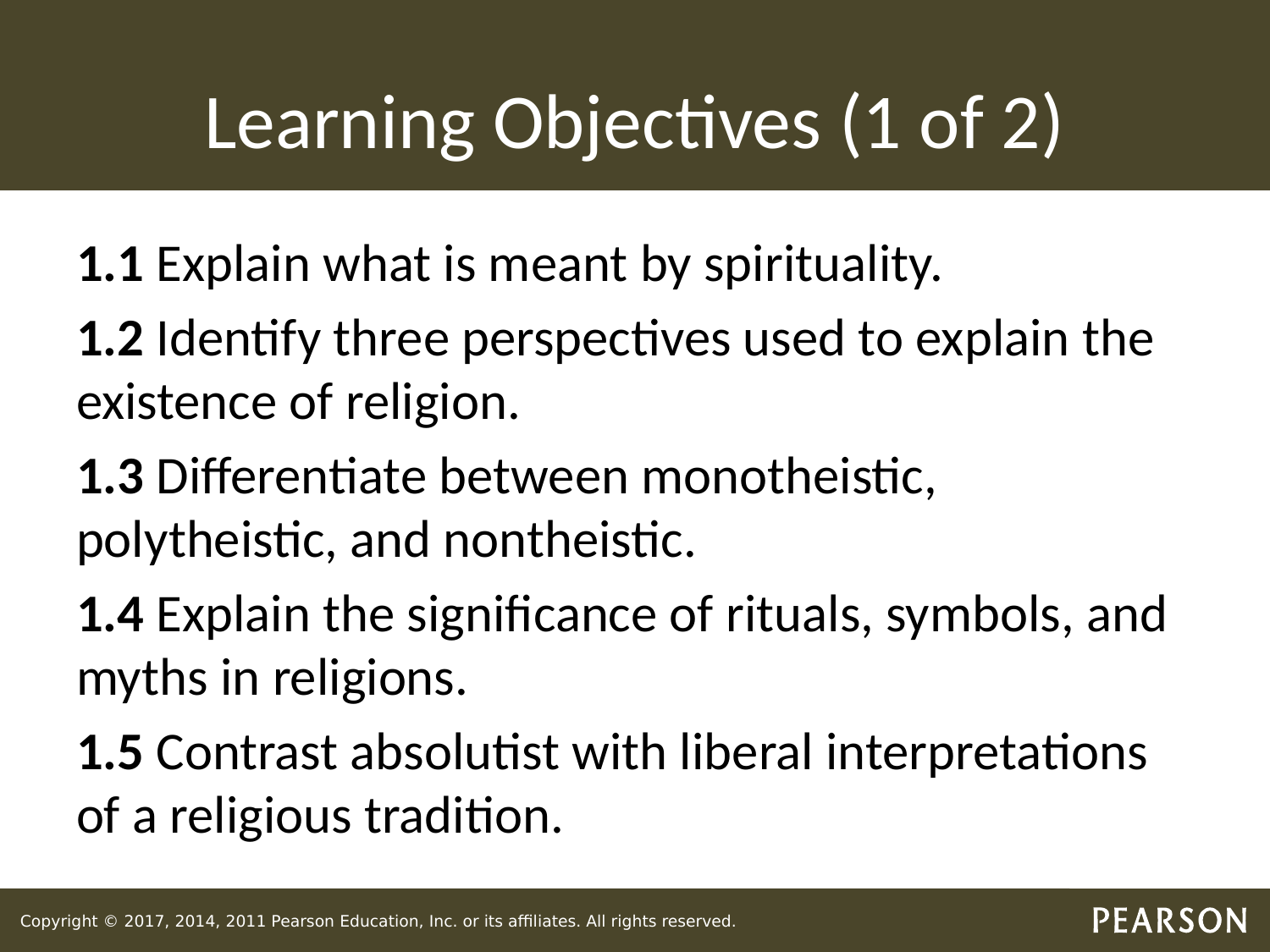

# Learning Objectives (1 of 2)
1.1 Explain what is meant by spirituality.
1.2 Identify three perspectives used to explain the existence of religion.
1.3 Differentiate between monotheistic, polytheistic, and nontheistic.
1.4 Explain the significance of rituals, symbols, and myths in religions.
1.5 Contrast absolutist with liberal interpretations of a religious tradition.